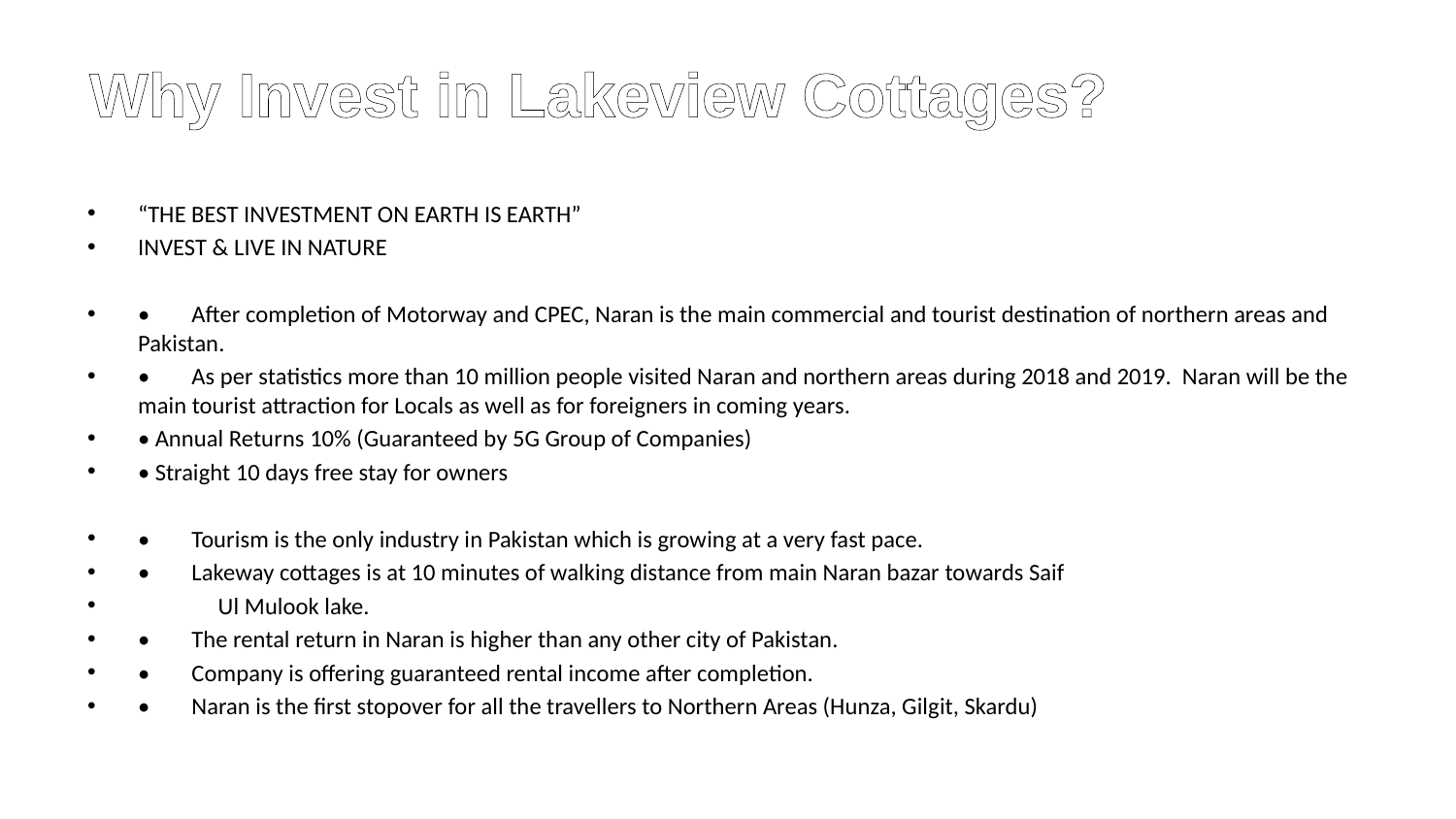

# Why Invest in Lakeview Cottages?
“THE BEST INVESTMENT ON EARTH IS EARTH”
INVEST & LIVE IN NATURE

• 	After completion of Motorway and CPEC, Naran is the main commercial and tourist destination of northern areas and Pakistan.
• 	As per statistics more than 10 million people visited Naran and northern areas during 2018 and 2019.  Naran will be the main tourist attraction for Locals as well as for foreigners in coming years.
• Annual Returns 10% (Guaranteed by 5G Group of Companies)
• Straight 10 days free stay for owners

• 	Tourism is the only industry in Pakistan which is growing at a very fast pace.
• 	Lakeway cottages is at 10 minutes of walking distance from main Naran bazar towards Saif
               Ul Mulook lake.
• 	The rental return in Naran is higher than any other city of Pakistan.
• 	Company is offering guaranteed rental income after completion.
• 	Naran is the first stopover for all the travellers to Northern Areas (Hunza, Gilgit, Skardu)